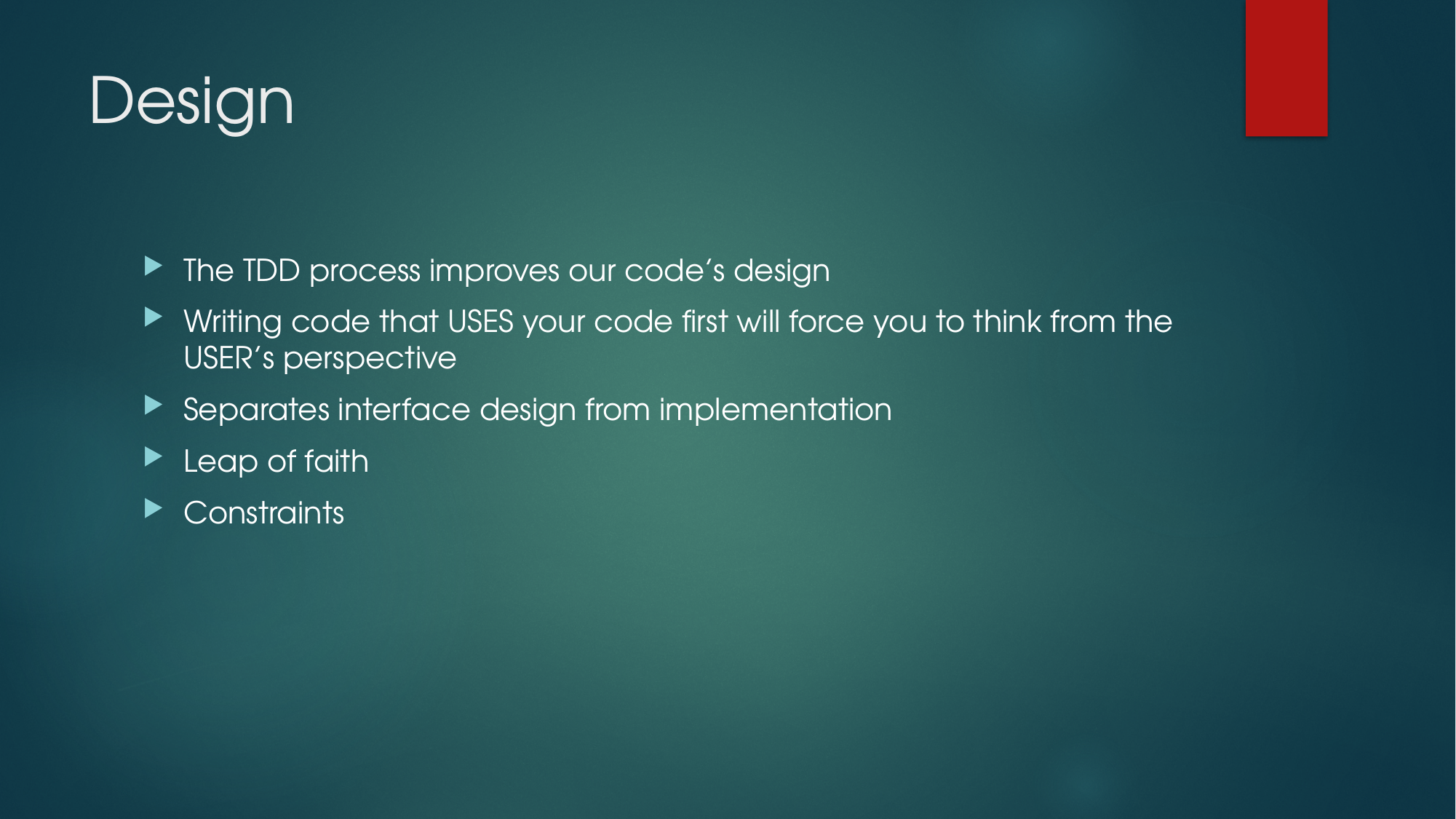

# Design
The TDD process improves our code’s design
Writing code that USES your code first will force you to think from the USER’s perspective
Separates interface design from implementation
Leap of faith
Constraints